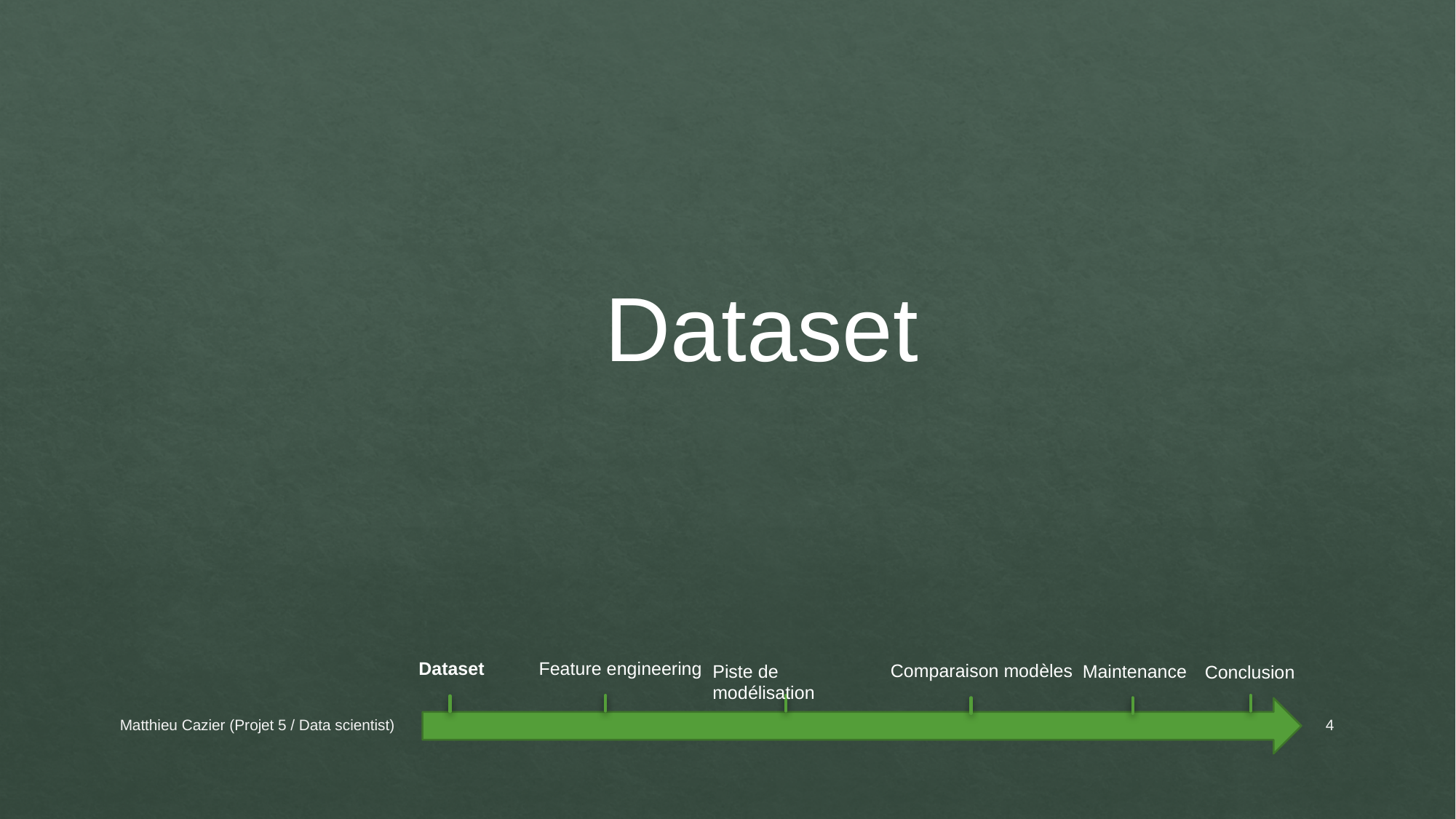

Dataset
Dataset
Piste de modélisation
Conclusion

Comparaison modèles
Feature engineering
Maintenance
Matthieu Cazier (Projet 5 / Data scientist)
4